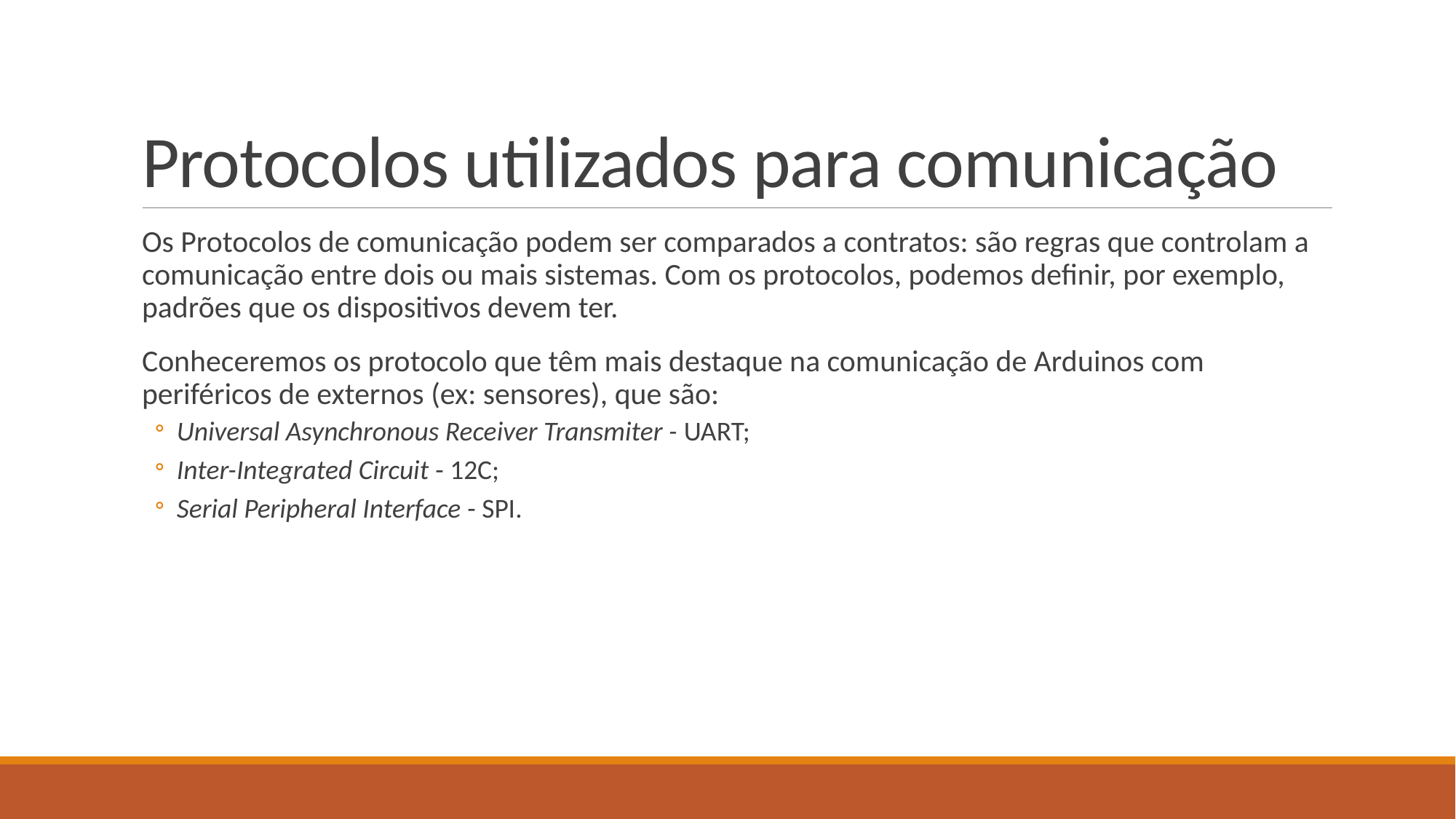

# Protocolos utilizados para comunicação
Os Protocolos de comunicação podem ser comparados a contratos: são regras que controlam a comunicação entre dois ou mais sistemas. Com os protocolos, podemos definir, por exemplo, padrões que os dispositivos devem ter.
Conheceremos os protocolo que têm mais destaque na comunicação de Arduinos com periféricos de externos (ex: sensores), que são:
Universal Asynchronous Receiver Transmiter - UART;
Inter-Integrated Circuit - 12C;
Serial Peripheral Interface - SPI.